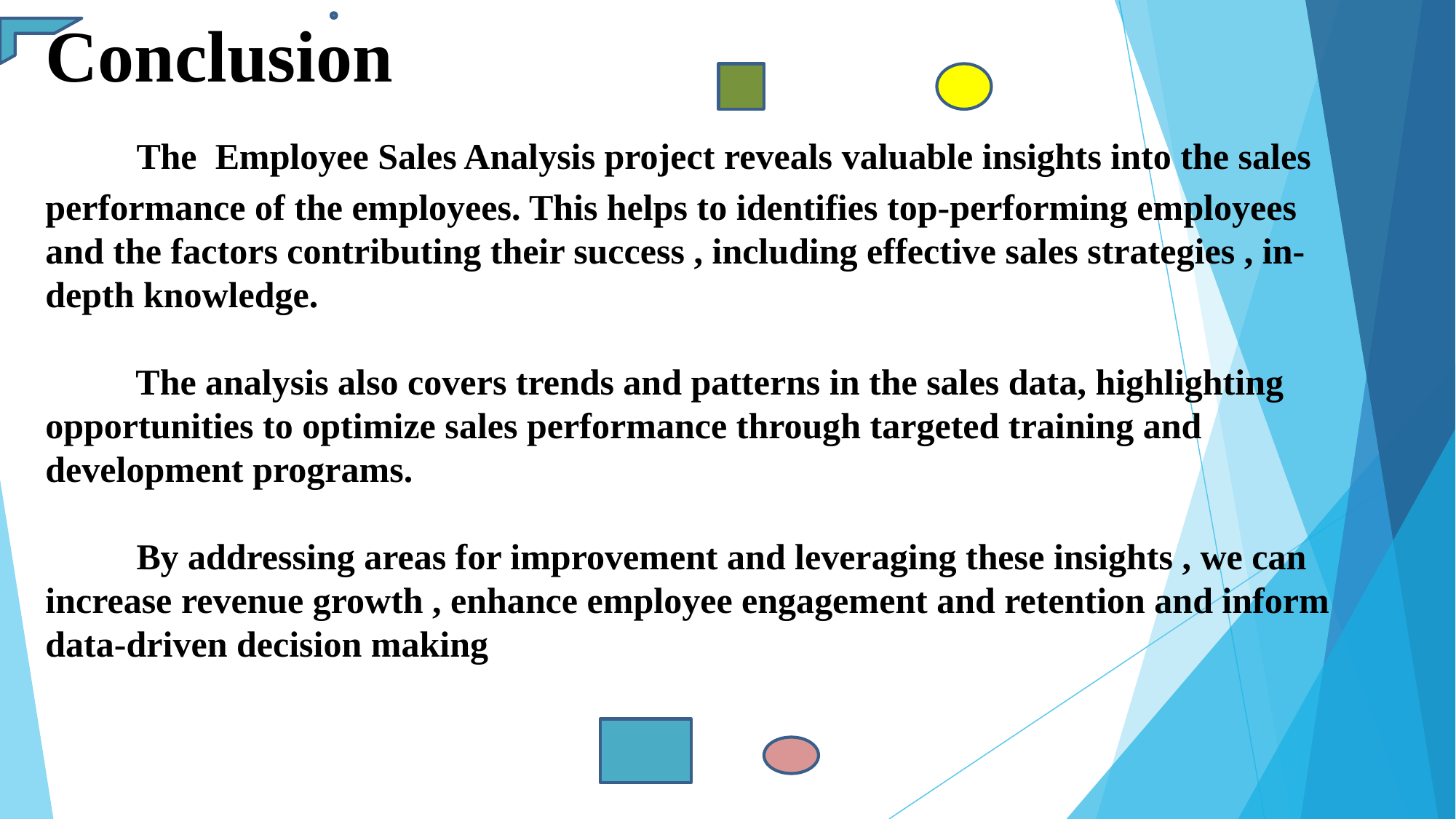

# Conclusion The Employee Sales Analysis project reveals valuable insights into the sales performance of the employees. This helps to identifies top-performing employees and the factors contributing their success , including effective sales strategies , in-depth knowledge. The analysis also covers trends and patterns in the sales data, highlighting opportunities to optimize sales performance through targeted training and development programs. By addressing areas for improvement and leveraging these insights , we can increase revenue growth , enhance employee engagement and retention and inform data-driven decision making